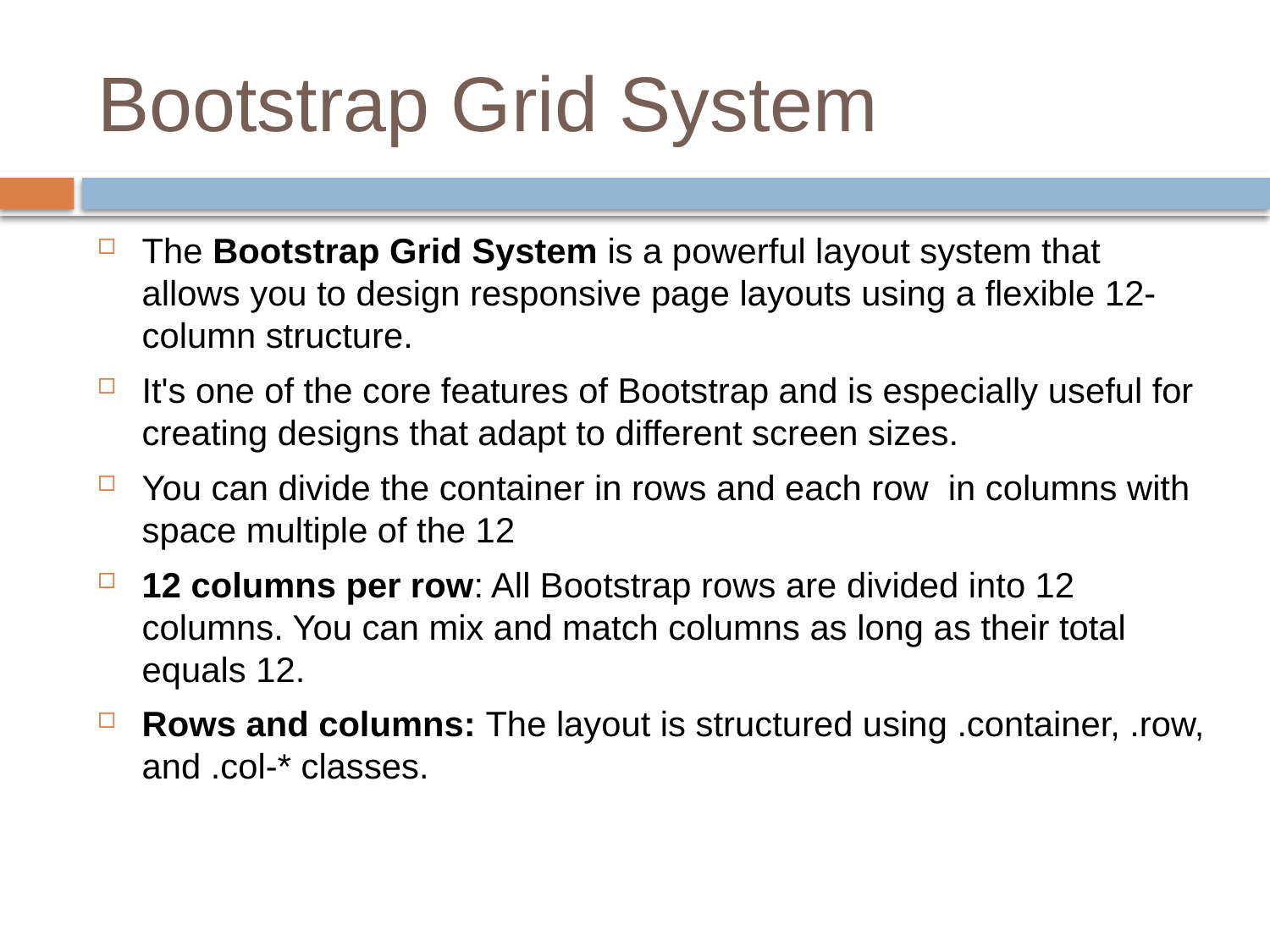

# Bootstrap Grid System
The Bootstrap Grid System is a powerful layout system that allows you to design responsive page layouts using a flexible 12-column structure.
It's one of the core features of Bootstrap and is especially useful for creating designs that adapt to different screen sizes.
You can divide the container in rows and each row  in columns with space multiple of the 12
12 columns per row: All Bootstrap rows are divided into 12 columns. You can mix and match columns as long as their total equals 12.
Rows and columns: The layout is structured using .container, .row, and .col-* classes.